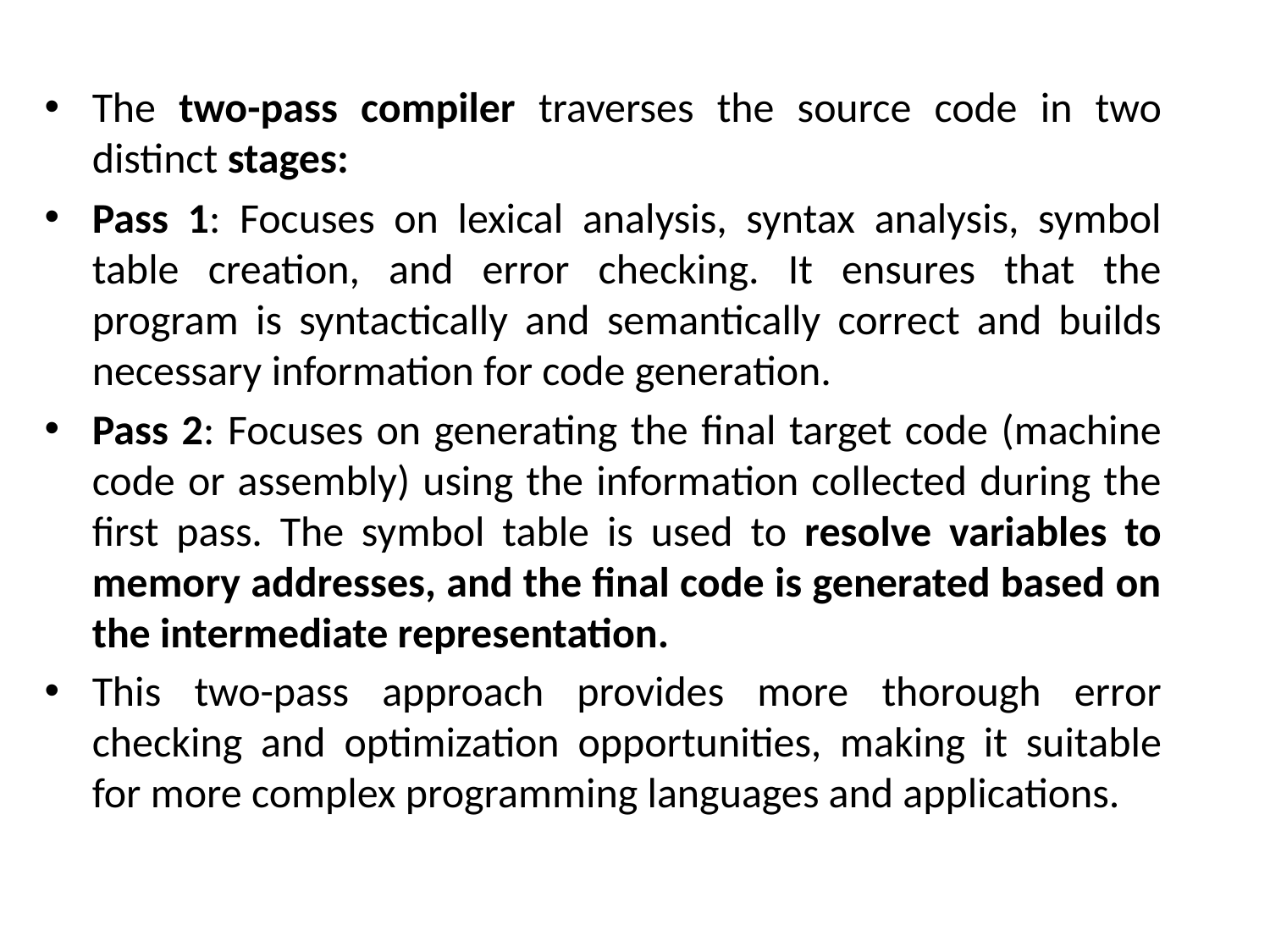

The two-pass compiler traverses the source code in two distinct stages:
Pass 1: Focuses on lexical analysis, syntax analysis, symbol table creation, and error checking. It ensures that the program is syntactically and semantically correct and builds necessary information for code generation.
Pass 2: Focuses on generating the final target code (machine code or assembly) using the information collected during the first pass. The symbol table is used to resolve variables to memory addresses, and the final code is generated based on the intermediate representation.
This two-pass approach provides more thorough error checking and optimization opportunities, making it suitable for more complex programming languages and applications.